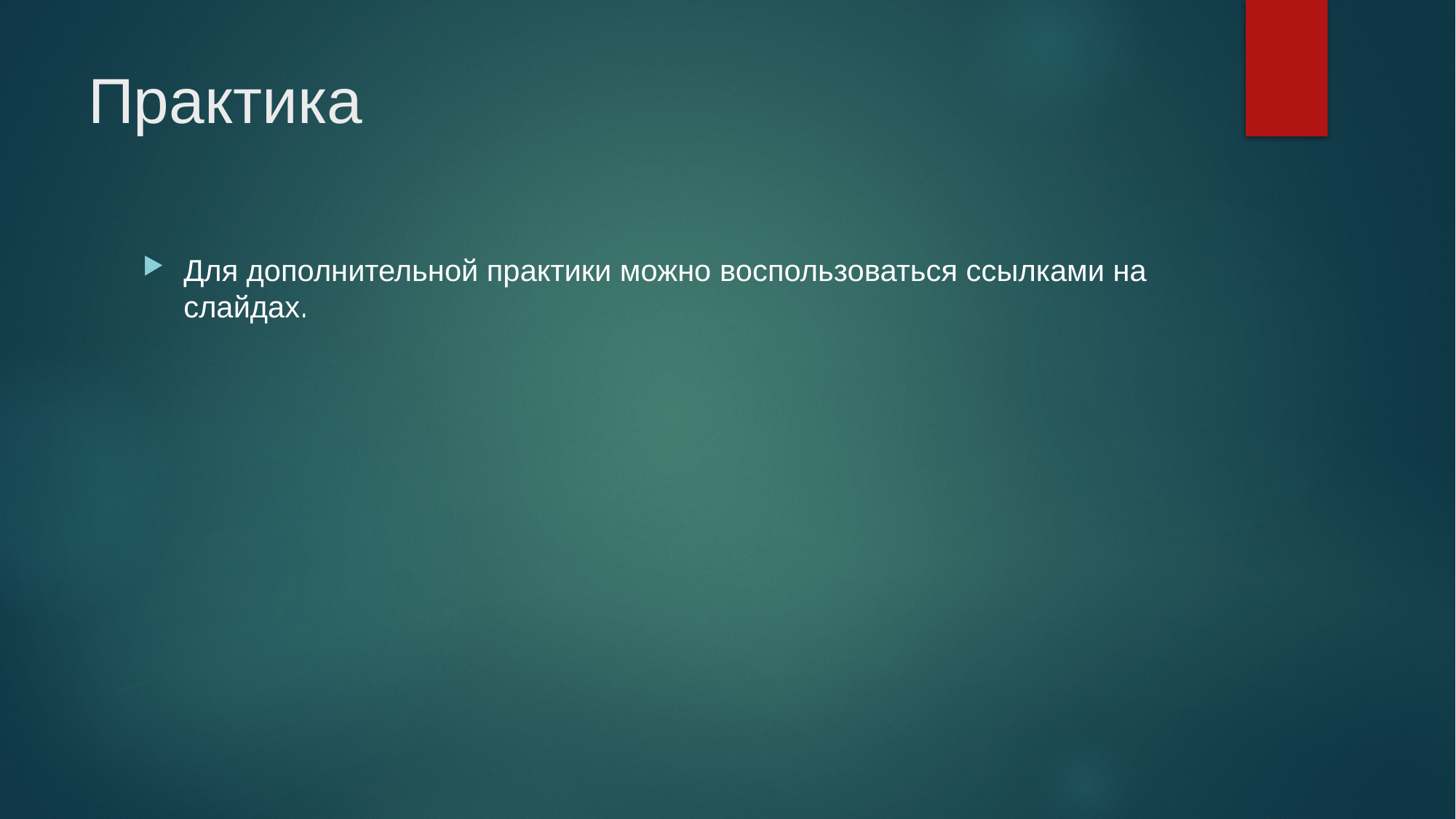

# Практика
Для дополнительной практики можно воспользоваться ссылками на слайдах.